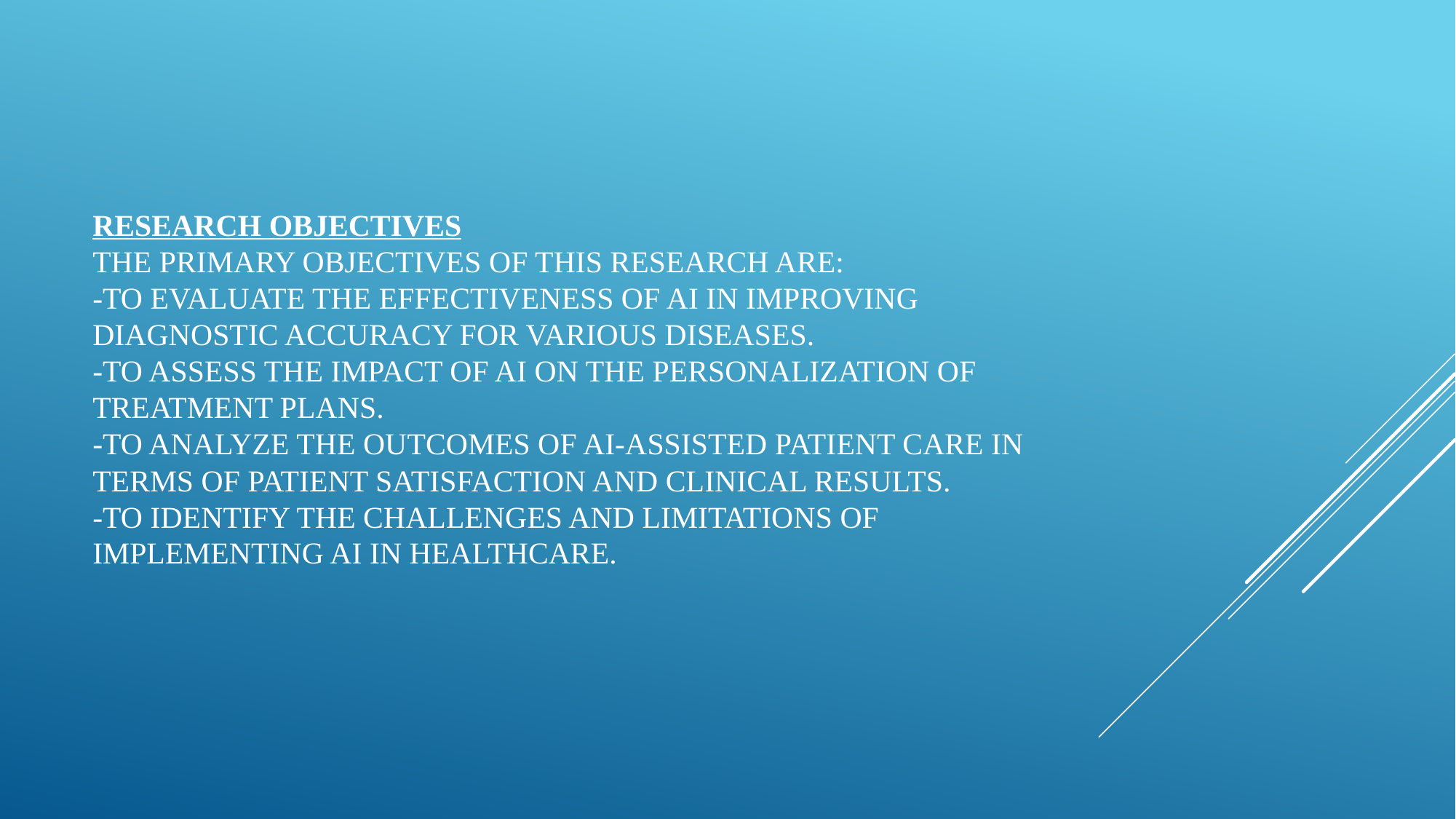

# Research Objectives The primary objectives of this research are: -To evaluate the effectiveness of AI in improving diagnostic accuracy for various diseases. -To assess the impact of AI on the personalization of treatment plans. -To analyze the outcomes of AI-assisted patient care in terms of patient satisfaction and clinical results. -To identify the challenges and limitations of implementing AI in healthcare.